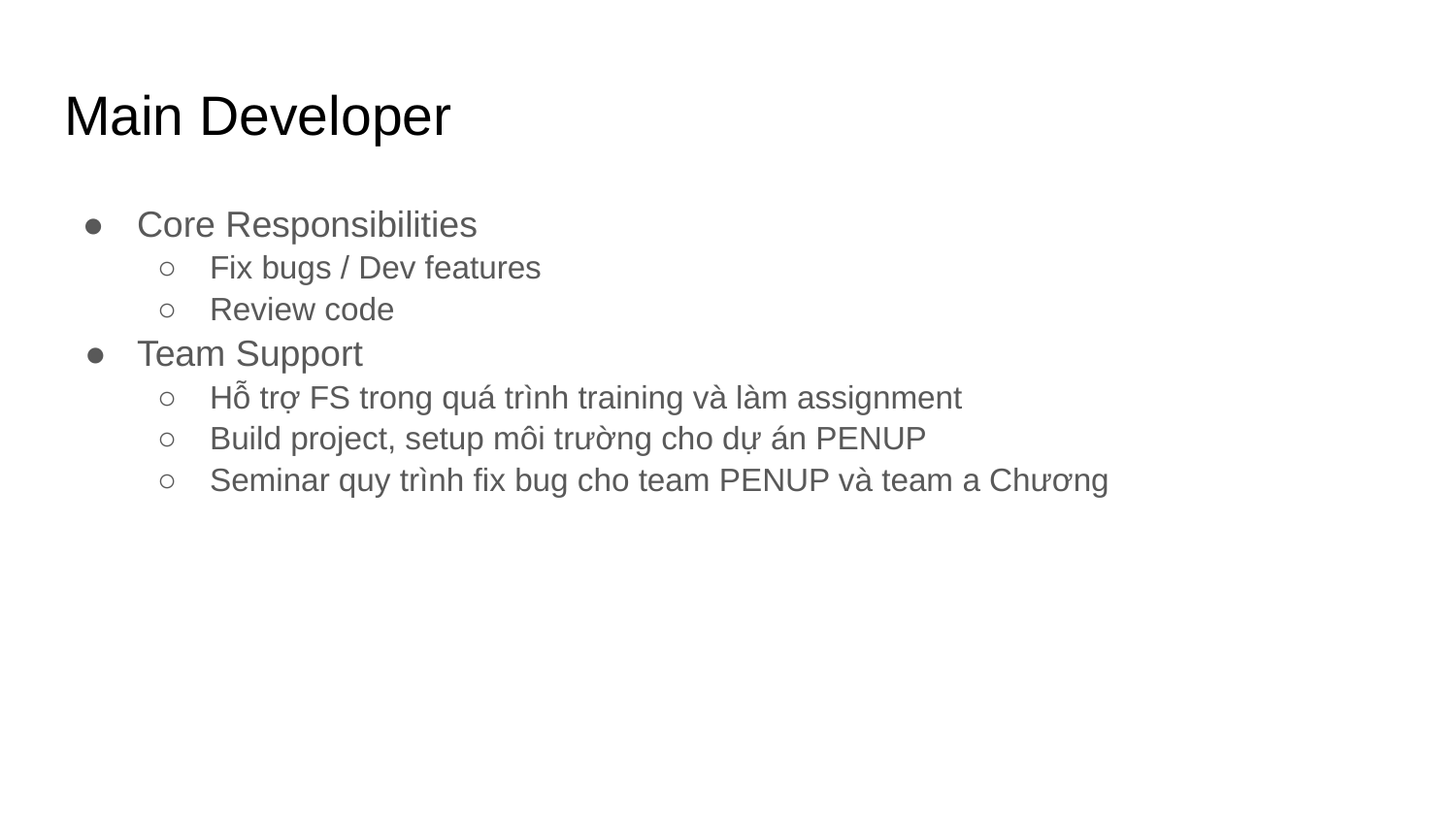

# Main Developer
Core Responsibilities
Fix bugs / Dev features
Review code
Team Support
Hỗ trợ FS trong quá trình training và làm assignment
Build project, setup môi trường cho dự án PENUP
Seminar quy trình fix bug cho team PENUP và team a Chương